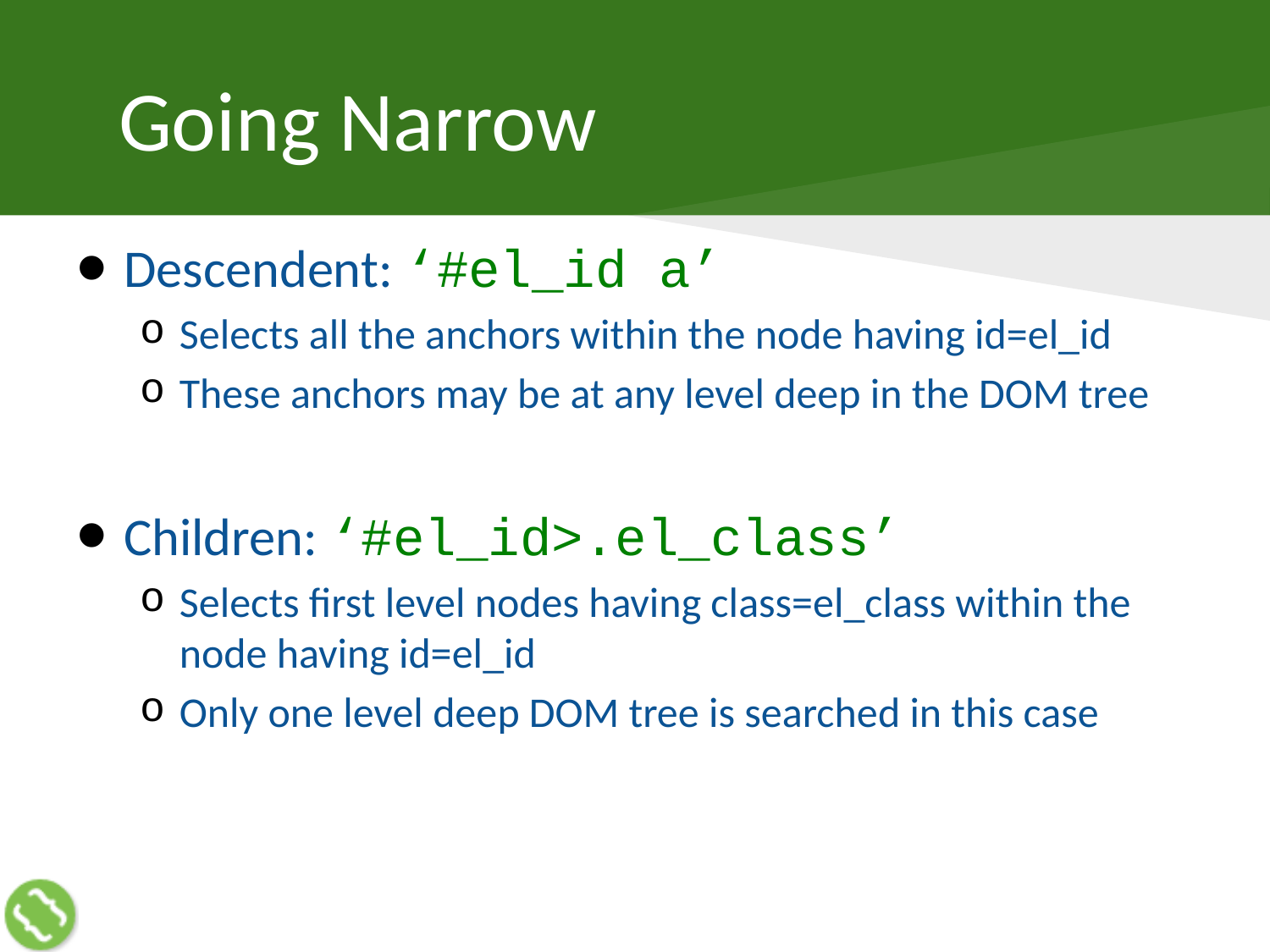

# Going Narrow
Descendent: ‘#el_id a’
Selects all the anchors within the node having id=el_id
These anchors may be at any level deep in the DOM tree

Children: ‘#el_id>.el_class’
Selects first level nodes having class=el_class within the node having id=el_id
Only one level deep DOM tree is searched in this case